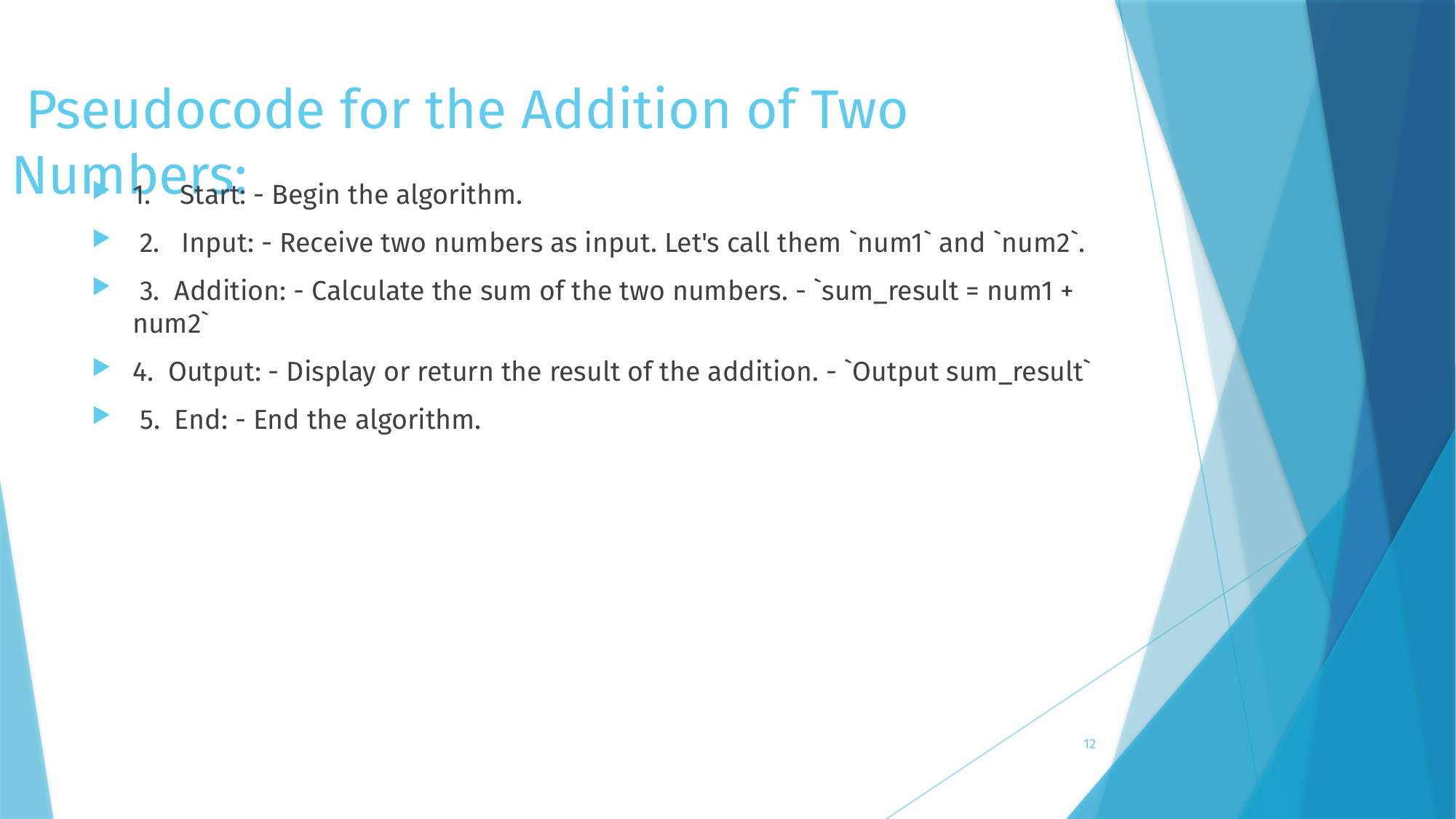

# Pseudocode for the Addition of Two Numbers:
1.    Start: - Begin the algorithm.
 2.   Input: - Receive two numbers as input. Let's call them `num1` and `num2`.
 3.  Addition: - Calculate the sum of the two numbers. - `sum_result = num1 + num2`
4.  Output: - Display or return the result of the addition. - `Output sum_result`
 5.  End: - End the algorithm.
12